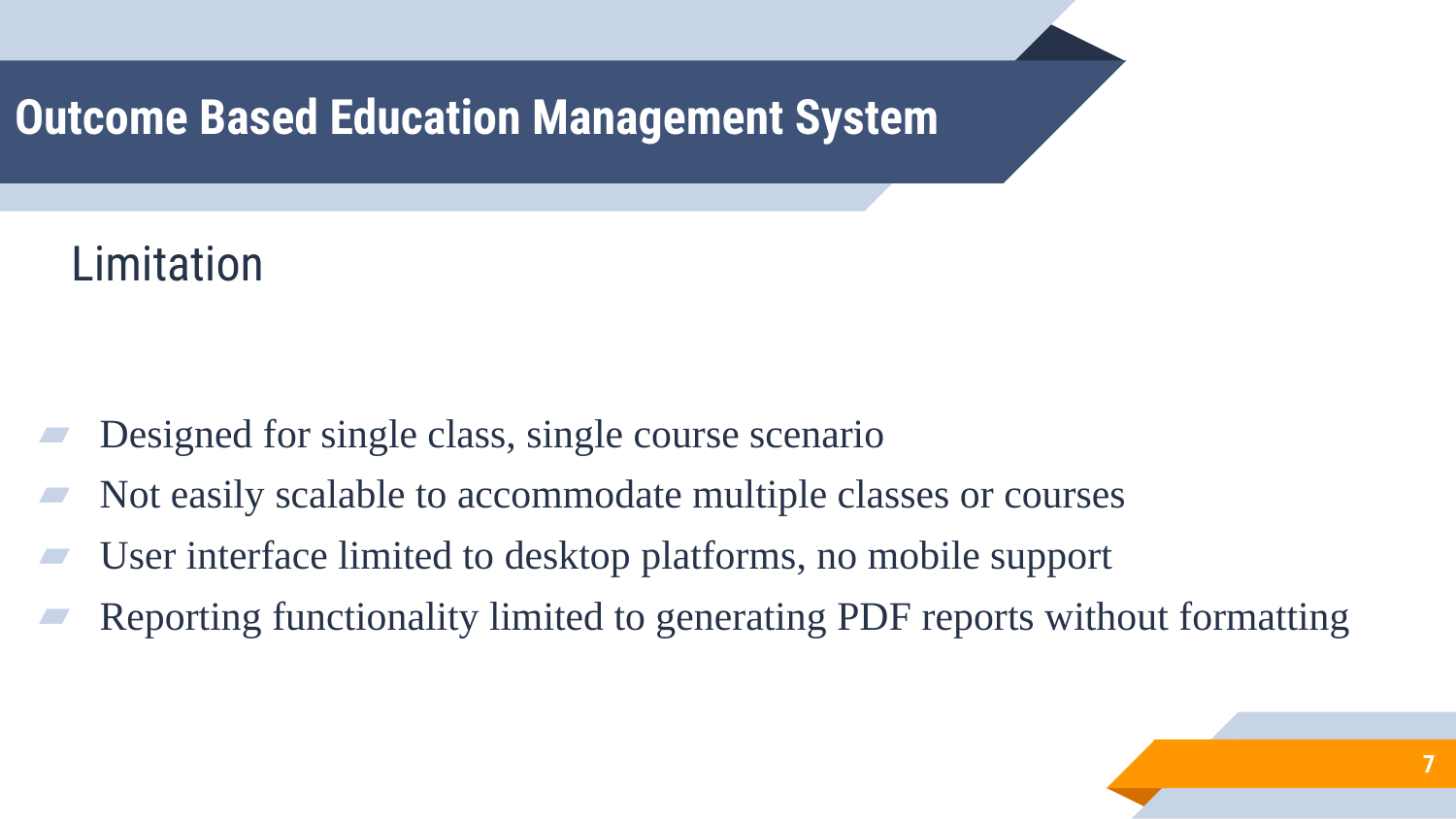

# Outcome Based Education Management System

Designed for single class, single course scenario
Not easily scalable to accommodate multiple classes or courses
User interface limited to desktop platforms, no mobile support
Reporting functionality limited to generating PDF reports without formatting
Limitation
7